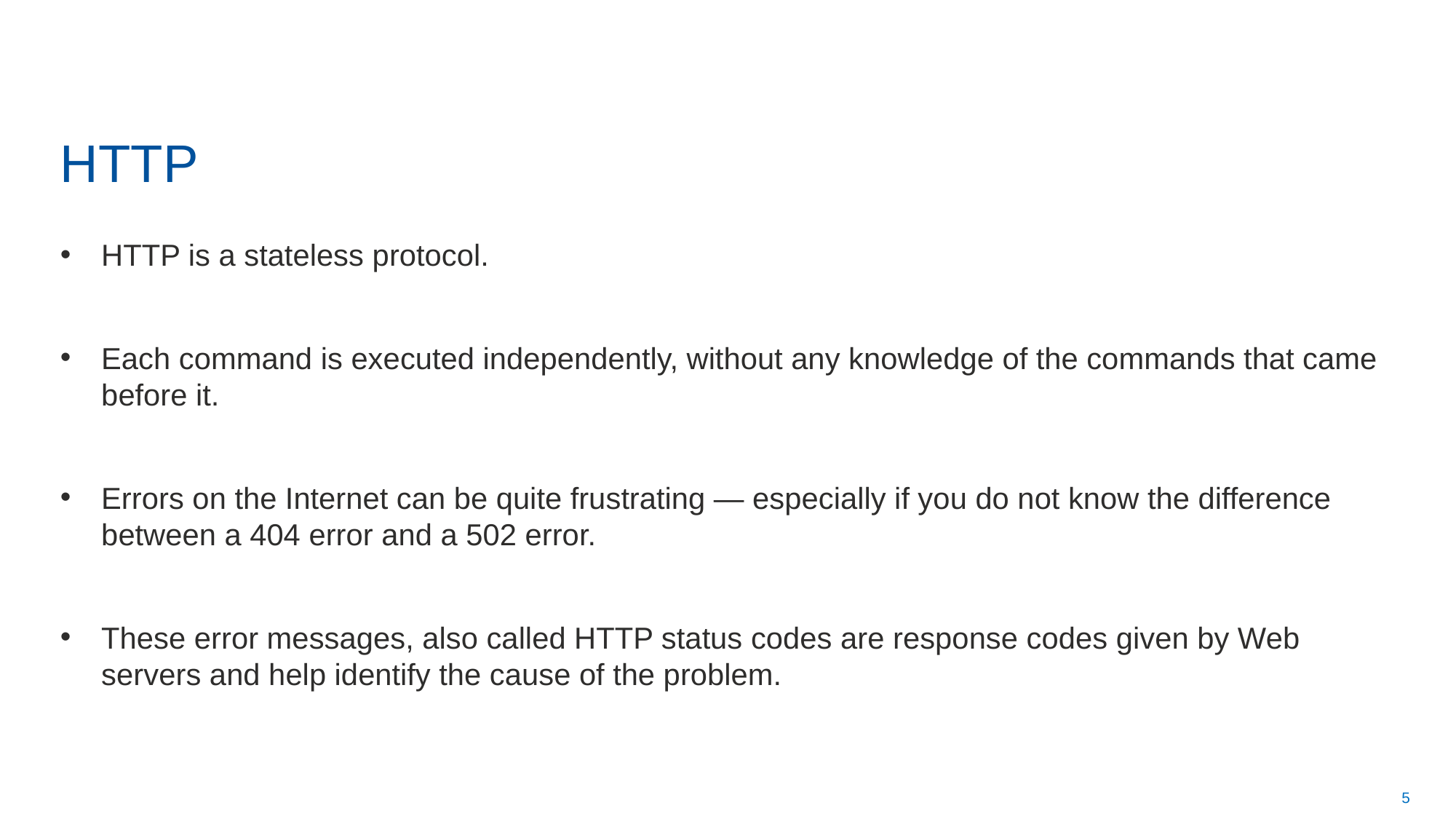

# HTTP
HTTP is a stateless protocol.

Each command is executed independently, without any knowledge of the commands that came before it.

Errors on the Internet can be quite frustrating — especially if you do not know the difference between a 404 error and a 502 error.

These error messages, also called HTTP status codes are response codes given by Web servers and help identify the cause of the problem.